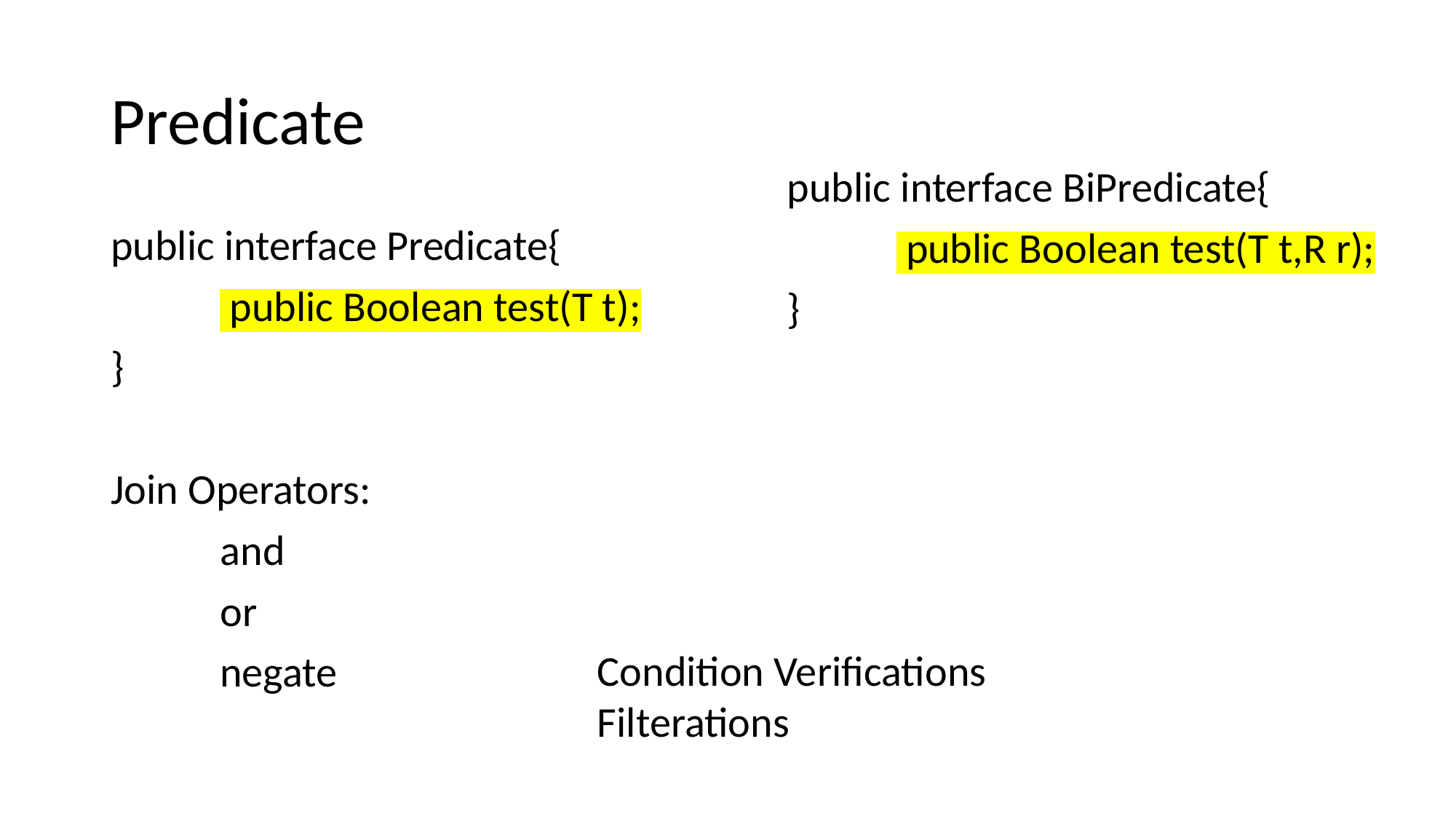

# Predicate
public interface BiPredicate{
	 public Boolean test(T t,R r);
}

public interface Predicate{
	 public Boolean test(T t);
}

Join Operators:
	and
	or
	negate

Condition Verifications
Filterations